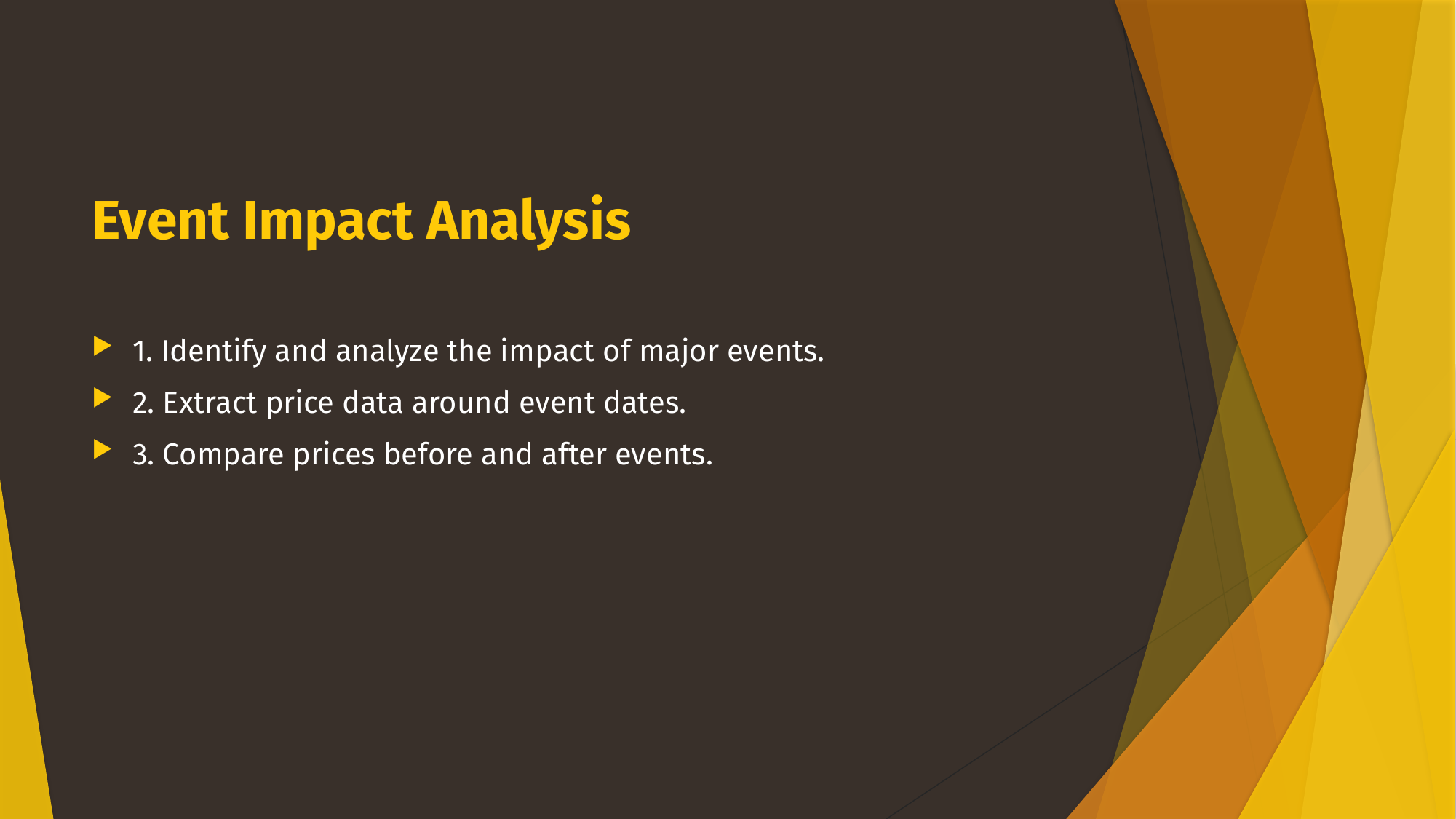

# Event Impact Analysis
1. Identify and analyze the impact of major events.
2. Extract price data around event dates.
3. Compare prices before and after events.